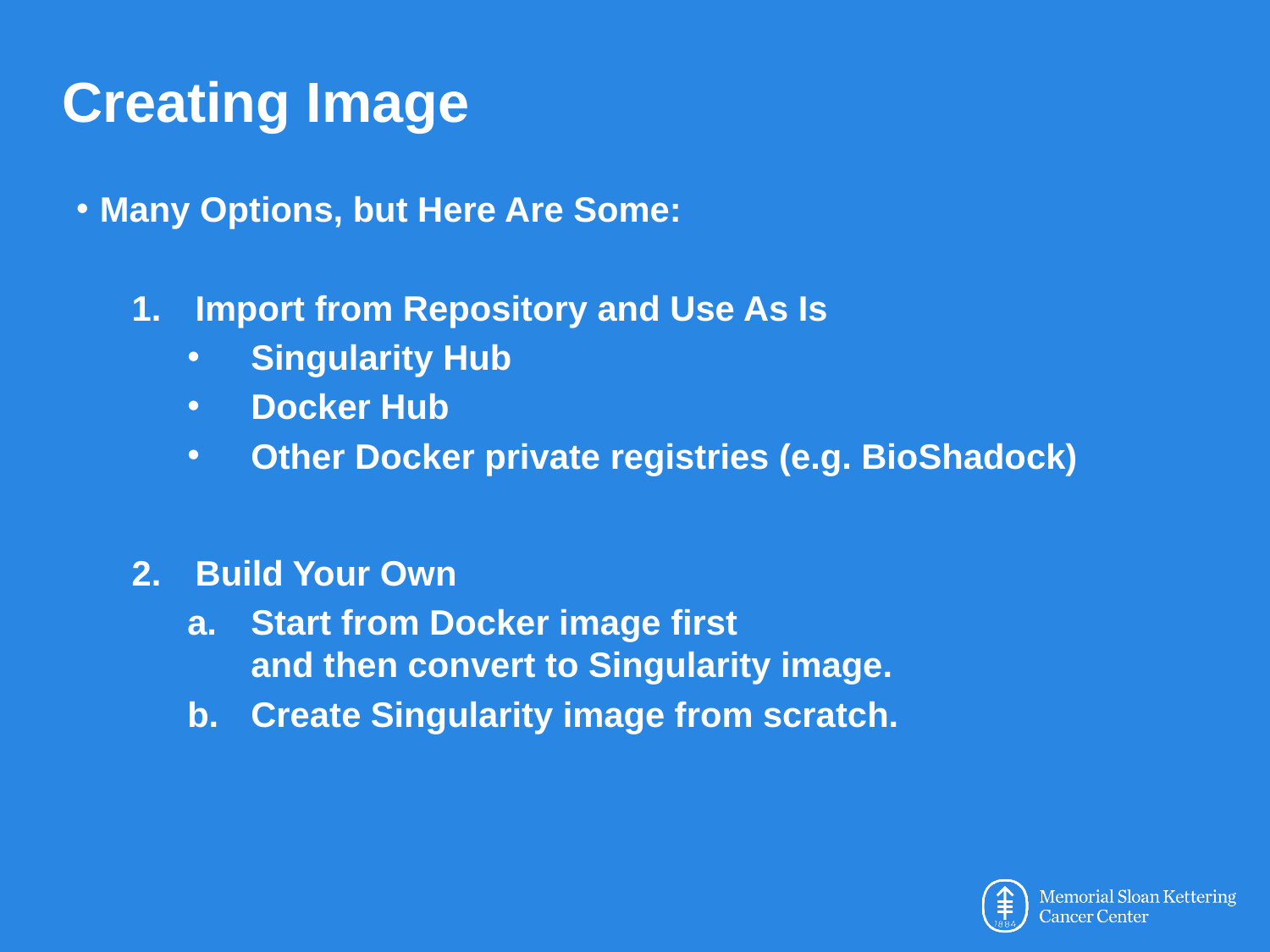

# Creating Image
Many Options, but Here Are Some:

Import from Repository and Use As Is
Singularity Hub
Docker Hub
Other Docker private registries (e.g. BioShadock)

Build Your Own
Start from Docker image first
and then convert to Singularity image.
Create Singularity image from scratch.